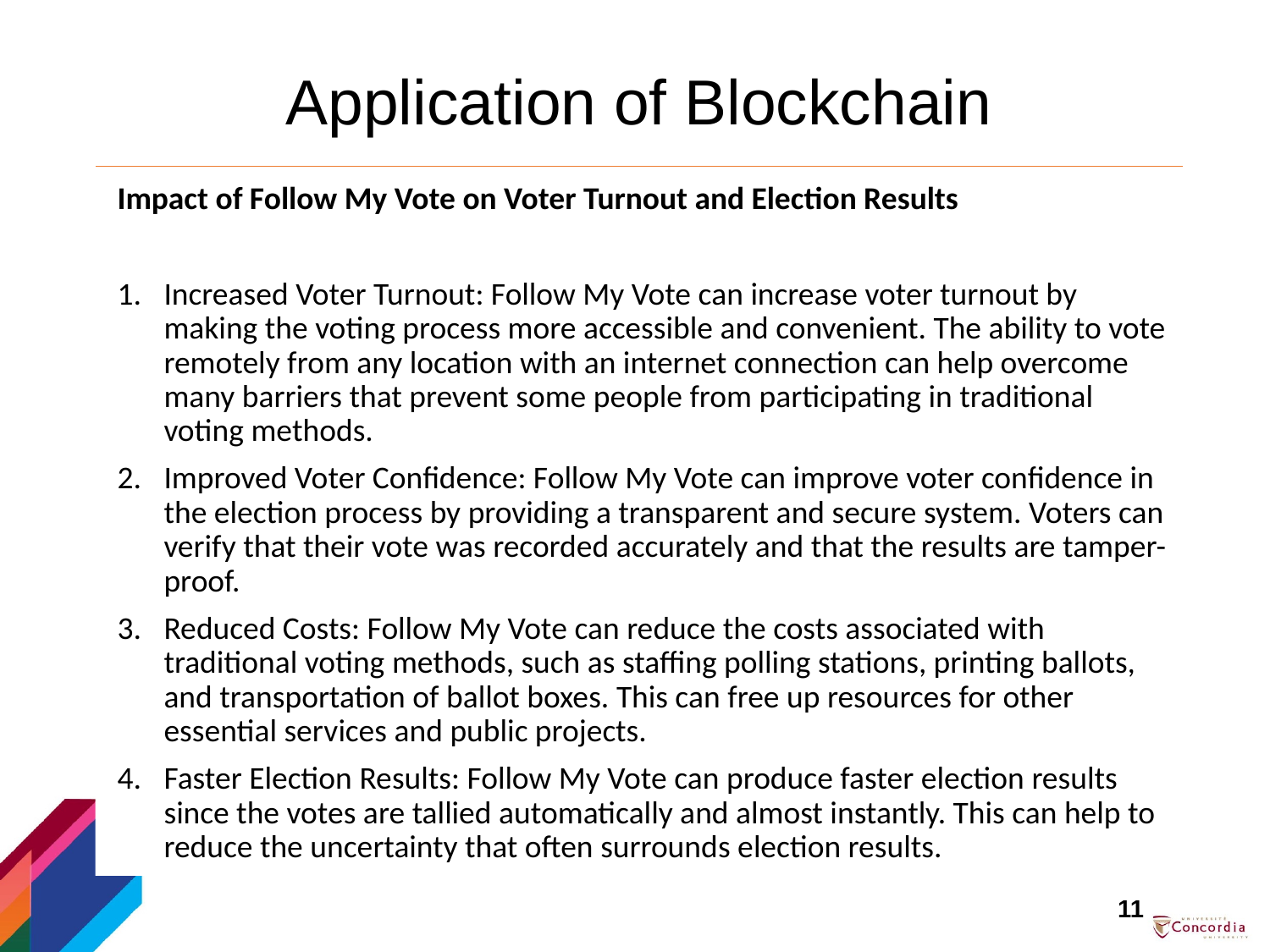

# Application of Blockchain
Impact of Follow My Vote on Voter Turnout and Election Results

Increased Voter Turnout: Follow My Vote can increase voter turnout by making the voting process more accessible and convenient. The ability to vote remotely from any location with an internet connection can help overcome many barriers that prevent some people from participating in traditional voting methods.
Improved Voter Confidence: Follow My Vote can improve voter confidence in the election process by providing a transparent and secure system. Voters can verify that their vote was recorded accurately and that the results are tamper-proof.
Reduced Costs: Follow My Vote can reduce the costs associated with traditional voting methods, such as staffing polling stations, printing ballots, and transportation of ballot boxes. This can free up resources for other essential services and public projects.
Faster Election Results: Follow My Vote can produce faster election results since the votes are tallied automatically and almost instantly. This can help to reduce the uncertainty that often surrounds election results.

11